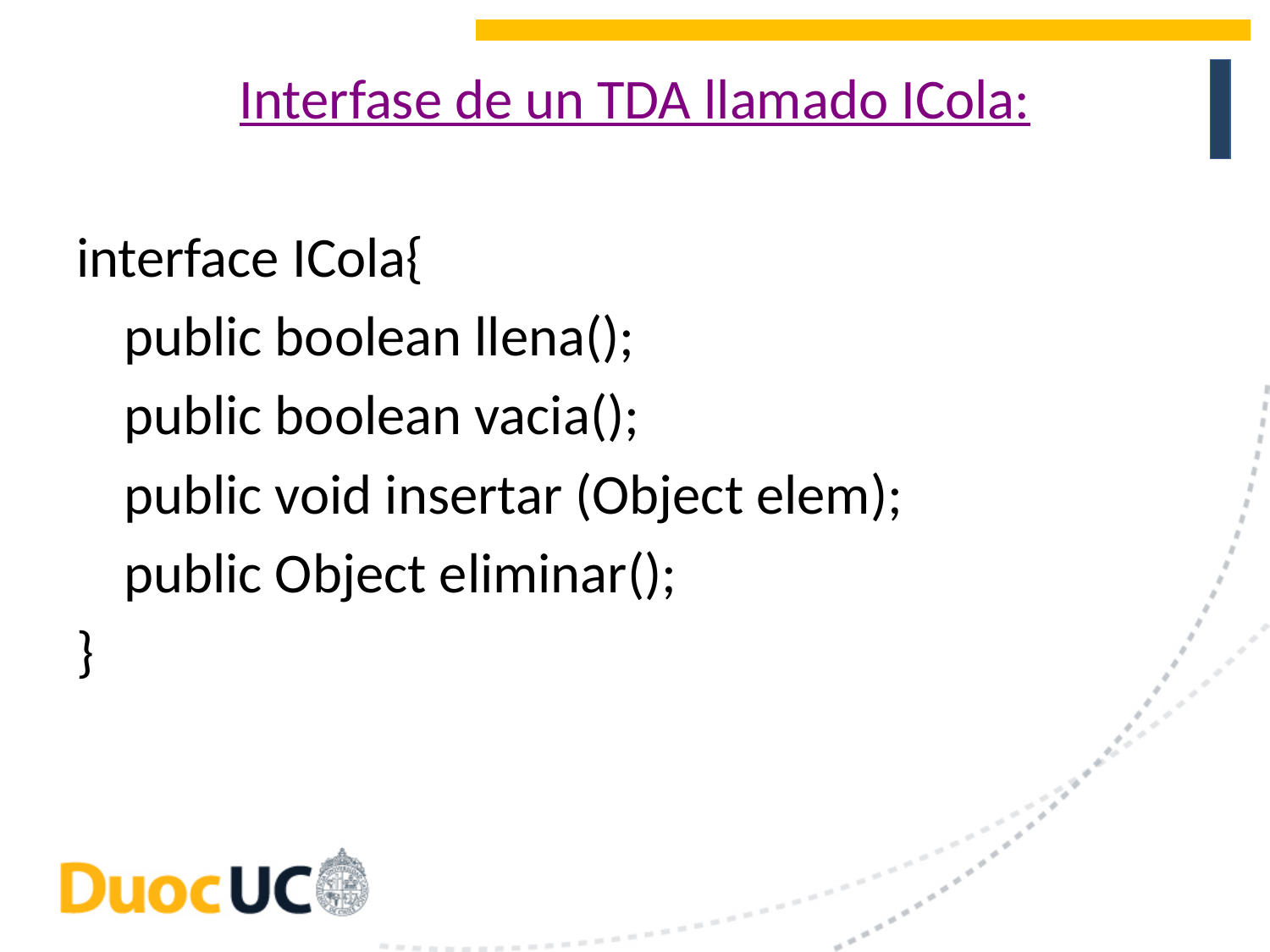

Interfase de un TDA llamado ICola:

interface ICola{
	public boolean llena();
	public boolean vacia();
	public void insertar (Object elem);
	public Object eliminar();
}